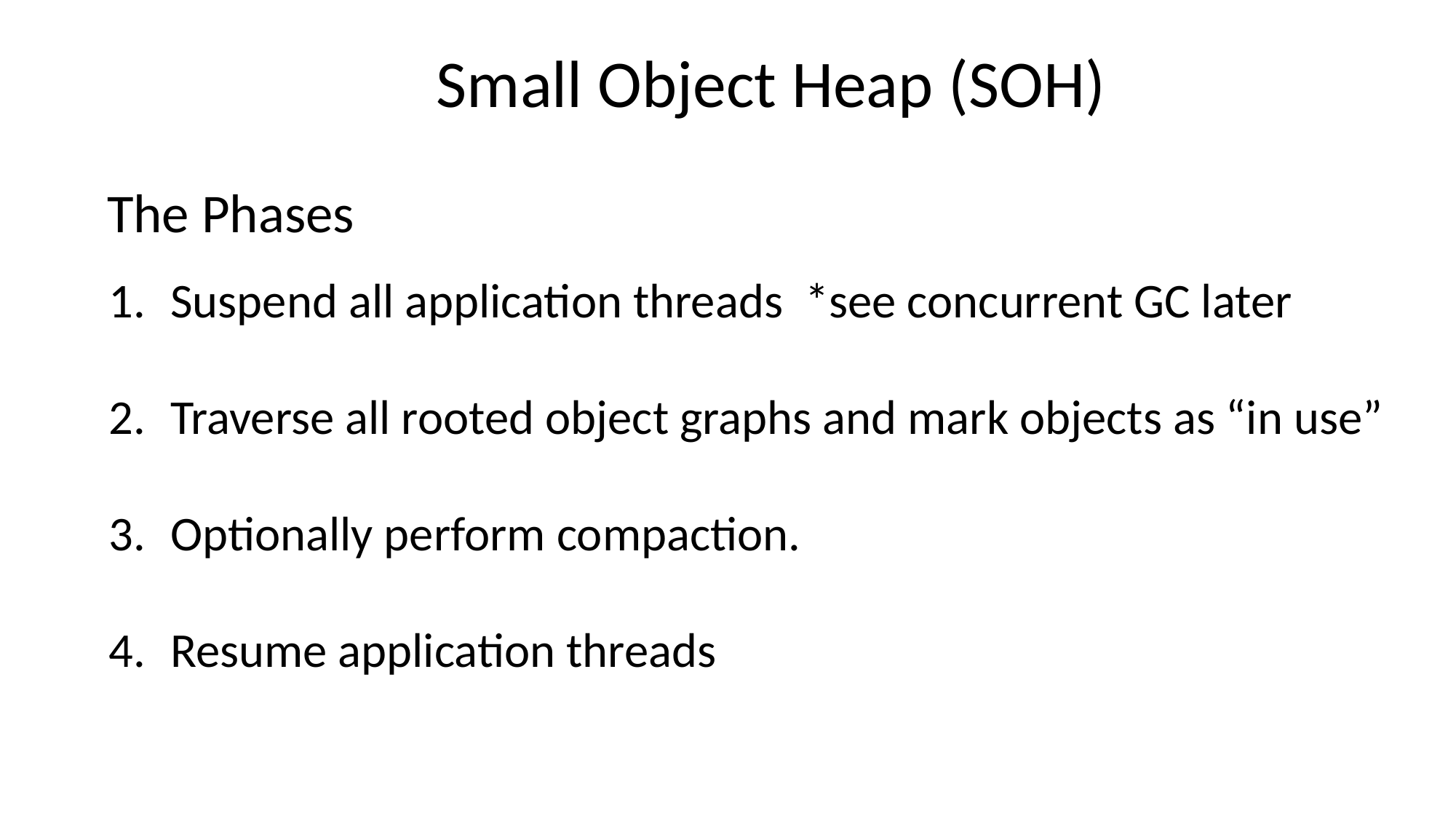

Small Object Heap (SOH)
The Phases
Suspend all application threads  *see concurrent GC later

Traverse all rooted object graphs and mark objects as “in use”

Optionally perform compaction.

Resume application threads